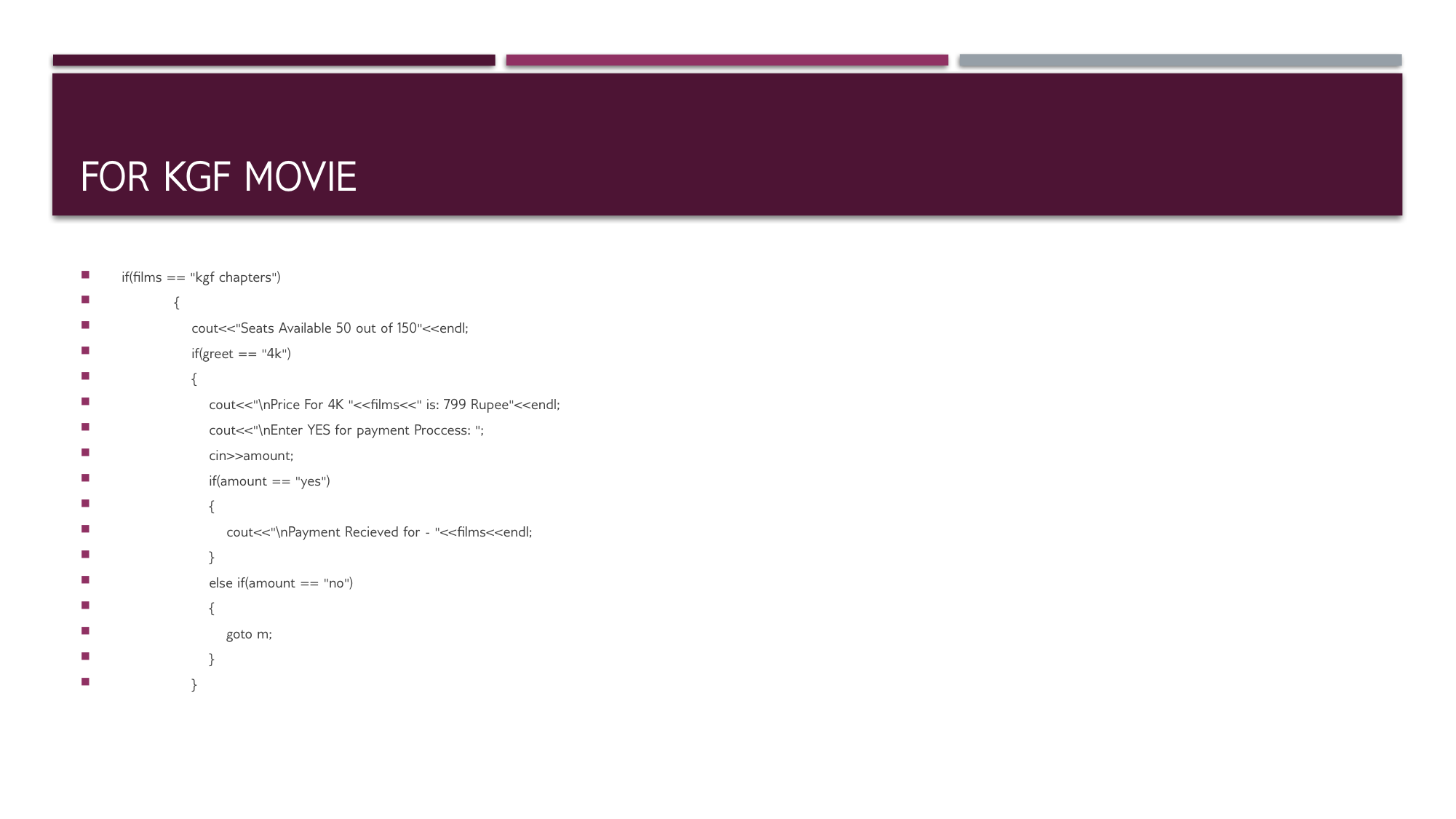

# For kgf movie
if(films == "kgf chapters")
            {
                cout<<"Seats Available 50 out of 150"<<endl;
                if(greet == "4k")
                {
                    cout<<"\nPrice For 4K "<<films<<" is: 799 Rupee"<<endl;
                    cout<<"\nEnter YES for payment Proccess: ";
                    cin>>amount;
                    if(amount == "yes")
                    {
                        cout<<"\nPayment Recieved for - "<<films<<endl;
                    }
                    else if(amount == "no")
                    {
                        goto m;
                    }
                }